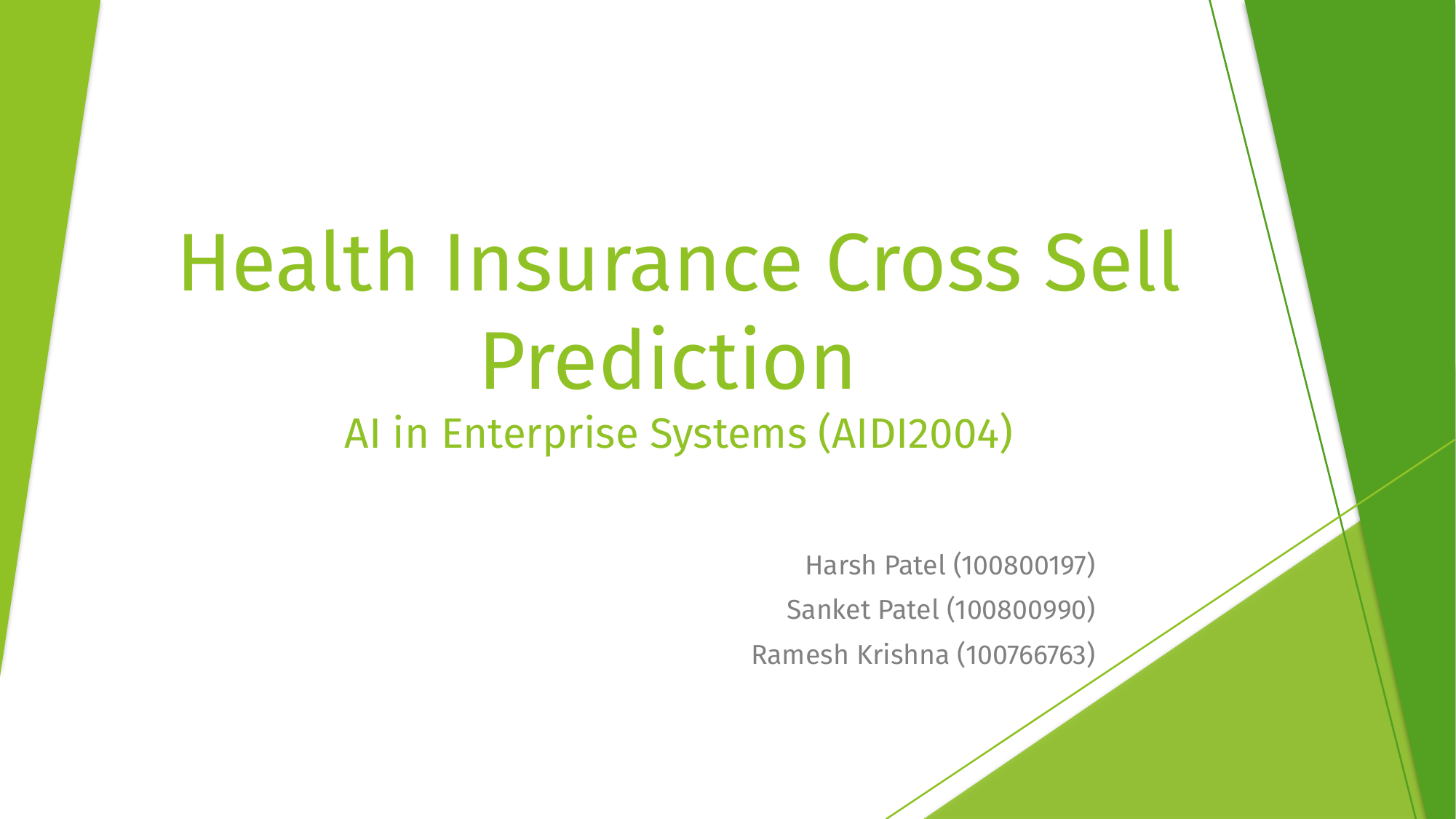

# Health Insurance Cross Sell Prediction AI in Enterprise Systems (AIDI2004)

Harsh Patel (100800197)
Sanket Patel (100800990)
Ramesh Krishna (100766763)